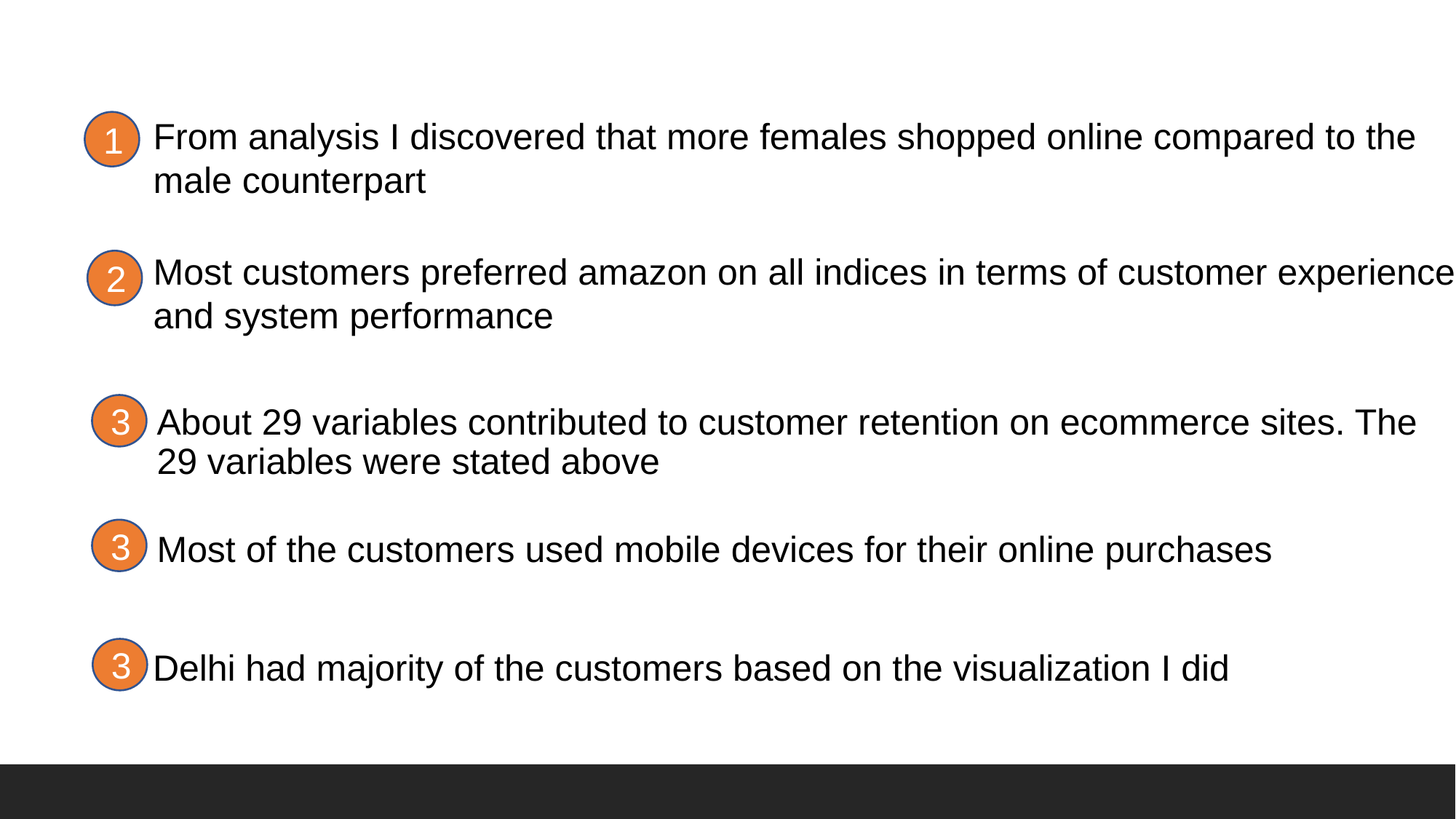

From analysis I discovered that more females shopped online compared to the male counterpart
1
Most customers preferred amazon on all indices in terms of customer experience and system performance
2

3
About 29 variables contributed to customer retention on ecommerce sites. The 29 variables were stated above
3
Most of the customers used mobile devices for their online purchases
3
Delhi had majority of the customers based on the visualization I did